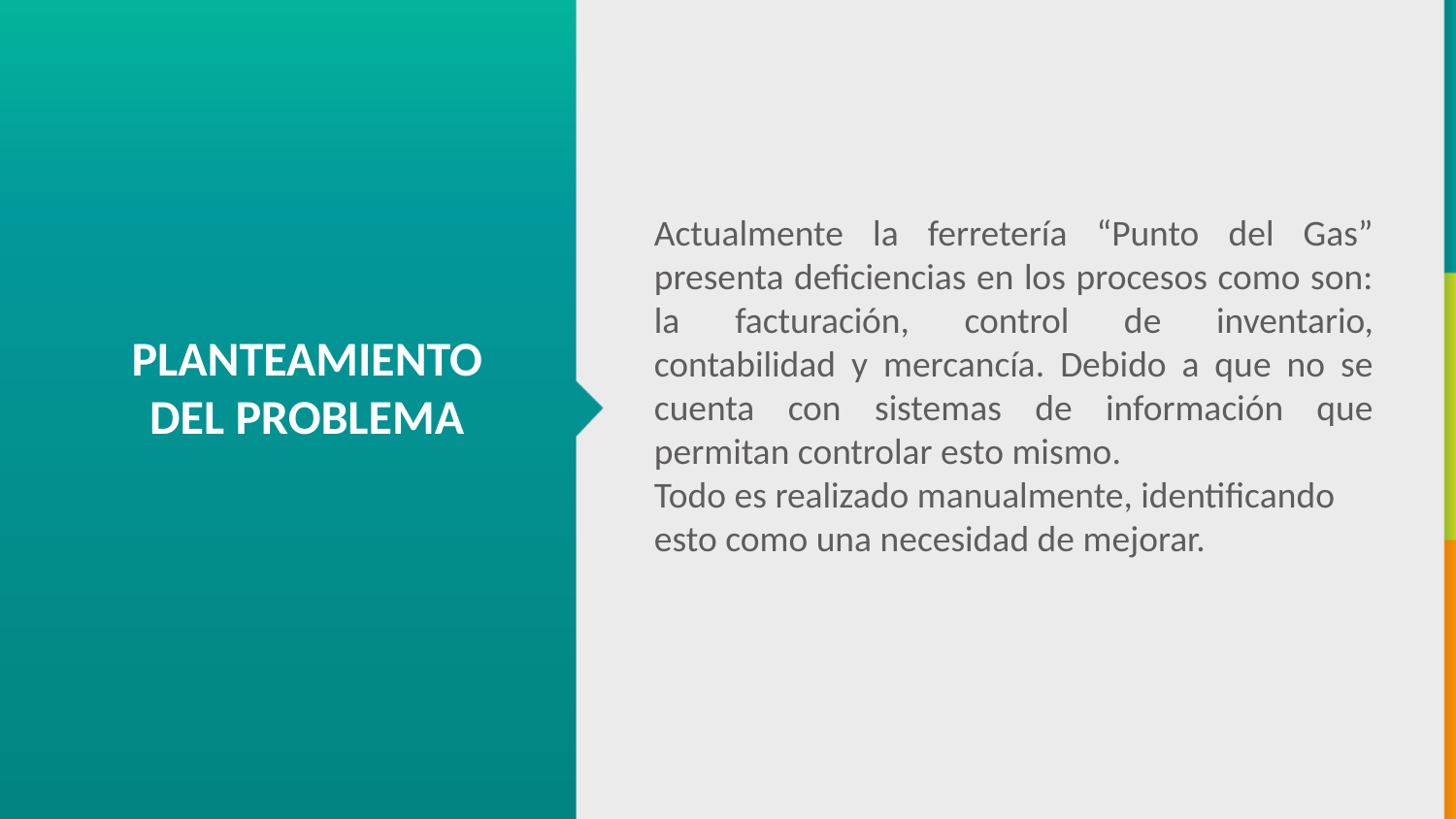

Actualmente la ferretería “Punto del Gas” presenta deficiencias en los procesos como son: la facturación, control de inventario, contabilidad y mercancía. Debido a que no se cuenta con sistemas de información que permitan controlar esto mismo.
Todo es realizado manualmente, identificando esto como una necesidad de mejorar.
PLANTEAMIENTO
DEL PROBLEMA